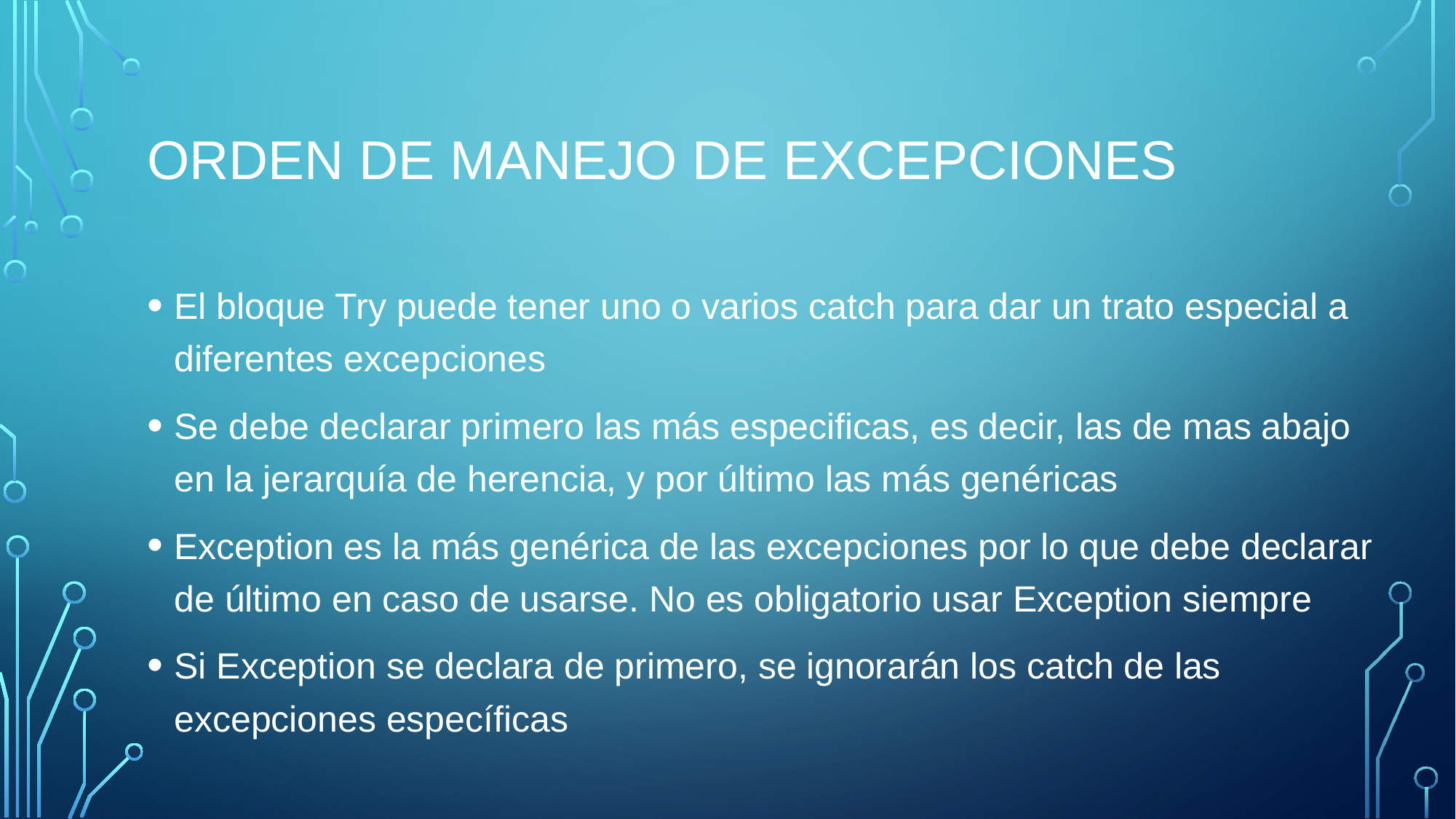

# Orden de manejo de excepciones
El bloque Try puede tener uno o varios catch para dar un trato especial a diferentes excepciones
Se debe declarar primero las más especificas, es decir, las de mas abajo en la jerarquía de herencia, y por último las más genéricas
Exception es la más genérica de las excepciones por lo que debe declarar de último en caso de usarse. No es obligatorio usar Exception siempre
Si Exception se declara de primero, se ignorarán los catch de las excepciones específicas